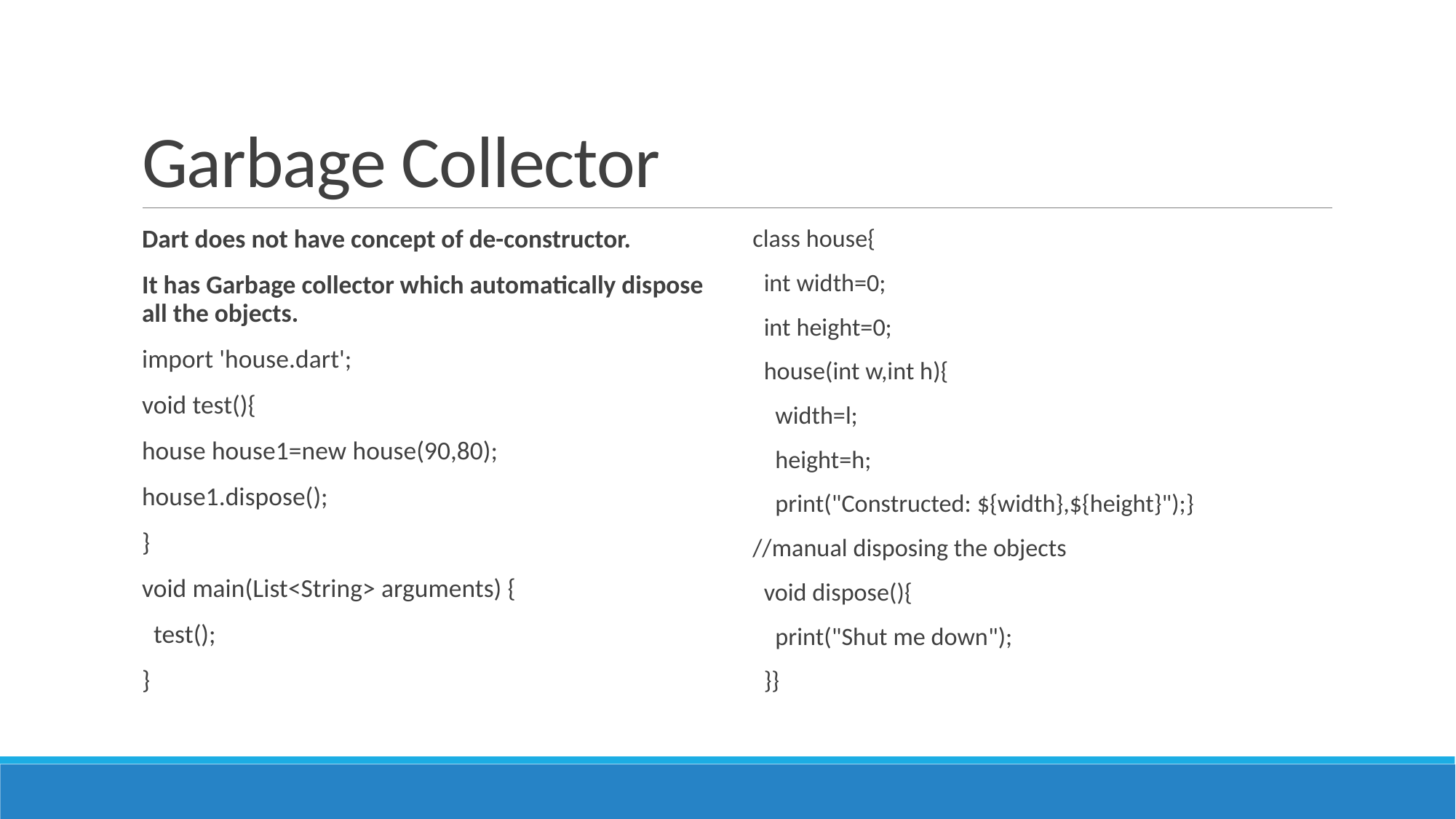

# Garbage Collector
Dart does not have concept of de-constructor.
It has Garbage collector which automatically dispose all the objects.
import 'house.dart';
void test(){
house house1=new house(90,80);
house1.dispose();
}
void main(List<String> arguments) {
  test();
}
class house{
  int width=0;
  int height=0;
  house(int w,int h){
    width=l;
    height=h;
    print("Constructed: ${width},${height}");}
//manual disposing the objects
  void dispose(){
    print("Shut me down");
  }}